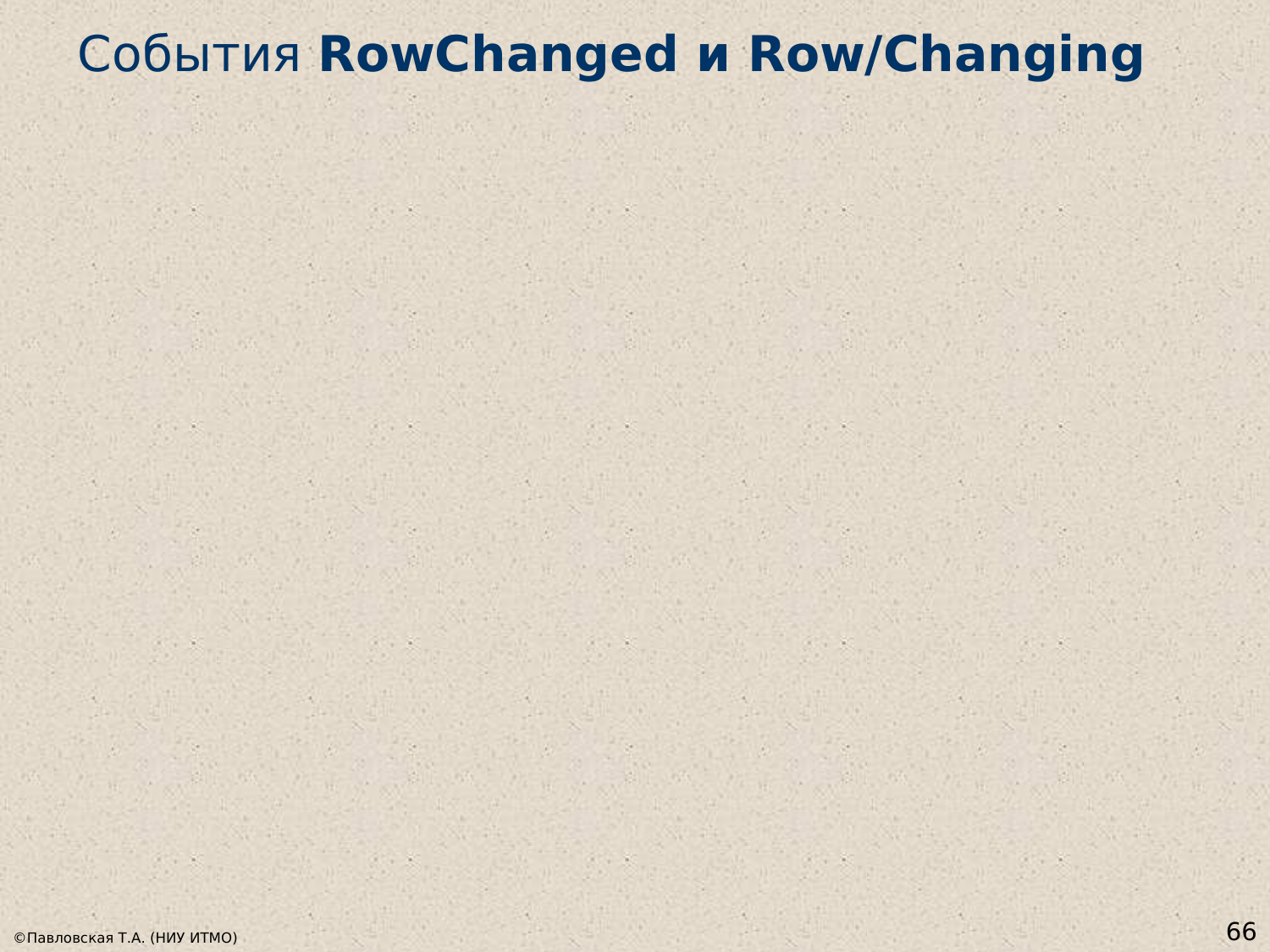

# События RowChanged и Row/Changing

66
©Павловская Т.А. (НИУ ИТМО)